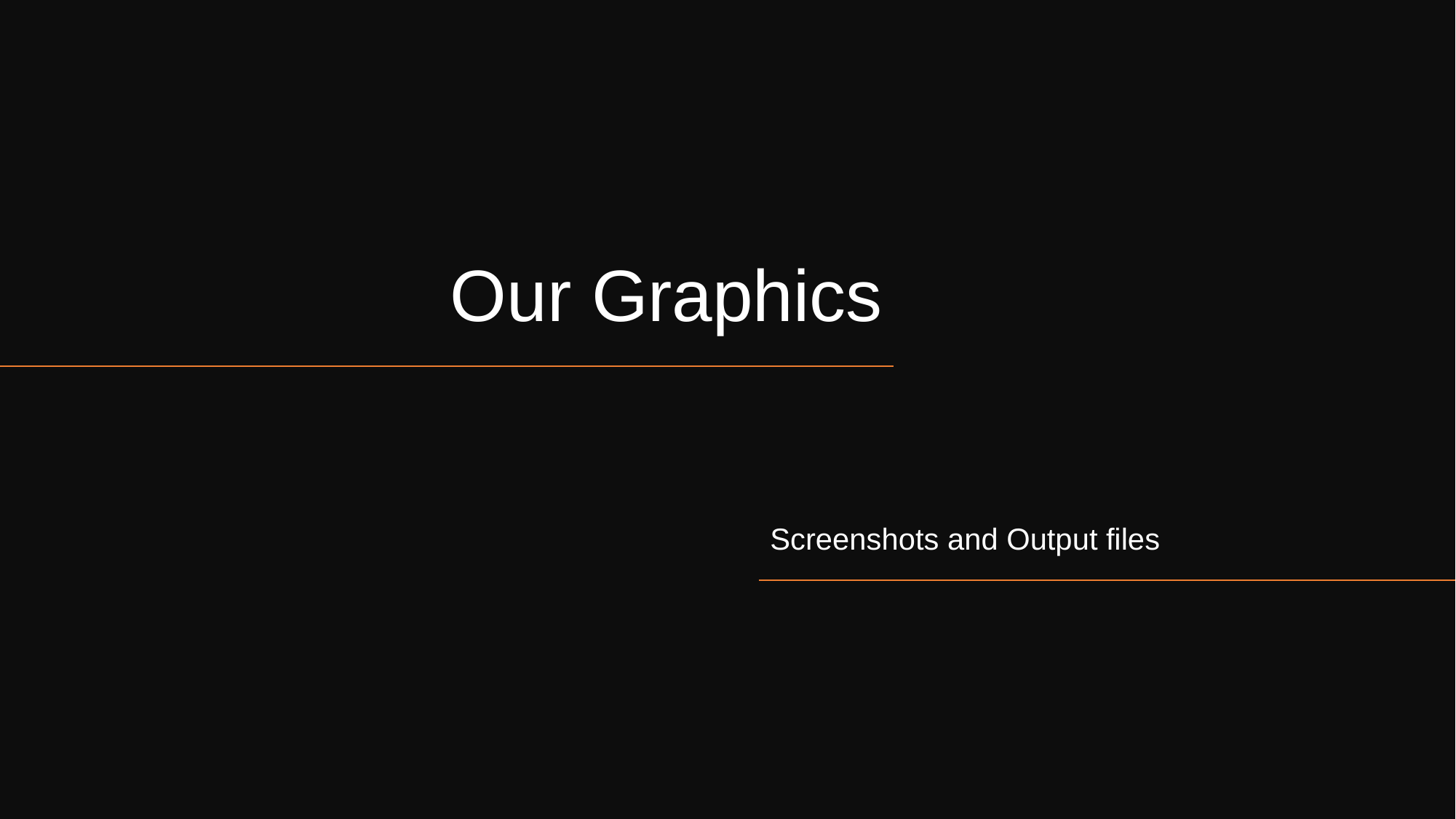

# Our Graphics
Screenshots and Output files